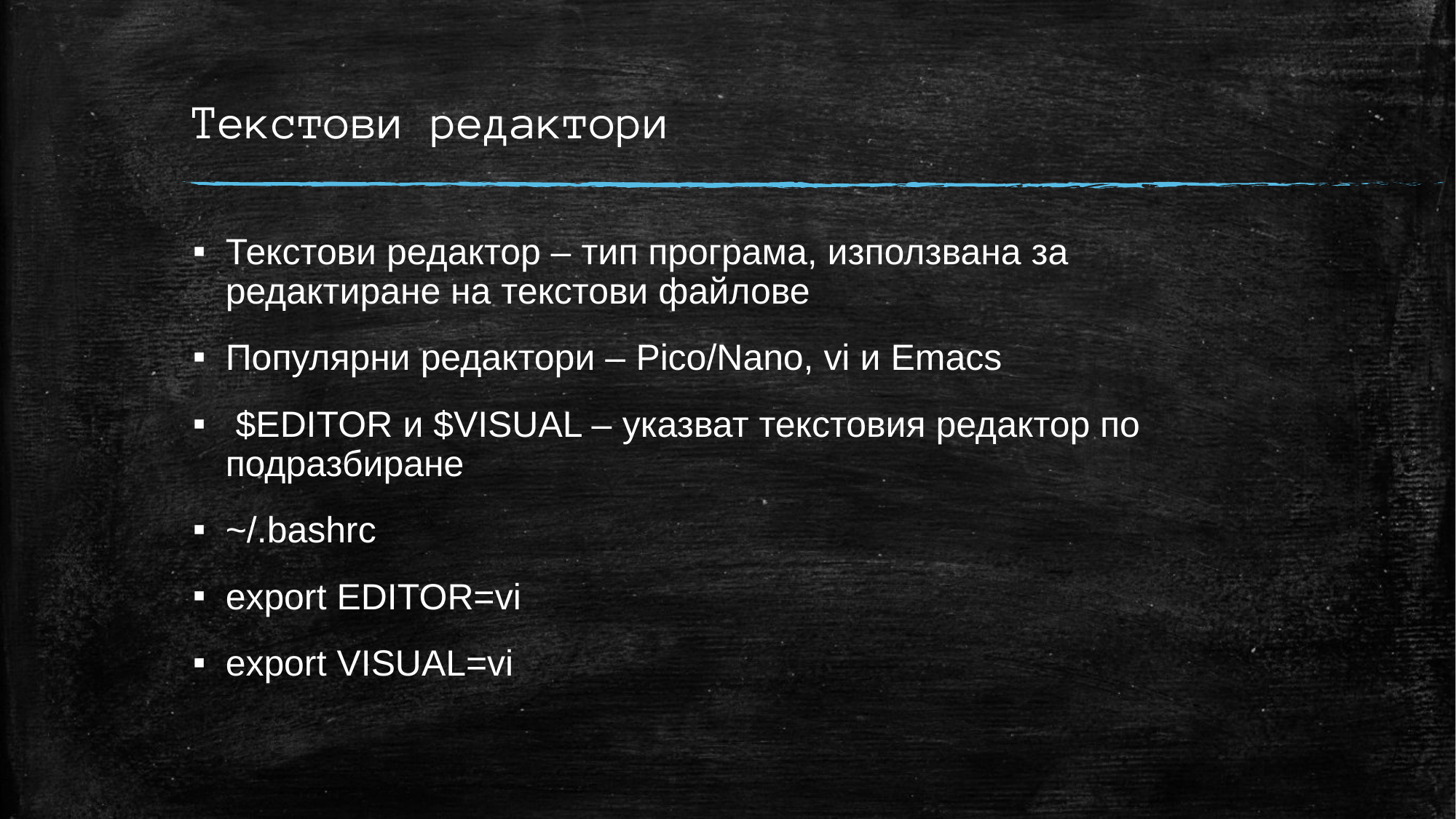

# Текстови редактори
Текстови редактор – тип програма, използвана за редактиране на текстови файлове
Популярни редактори – Pico/Nano, vi и Emacs
 $EDITOR и $VISUAL – указват текстовия редактор по подразбиране
~/.bashrc
export EDITOR=vi
export VISUAL=vi